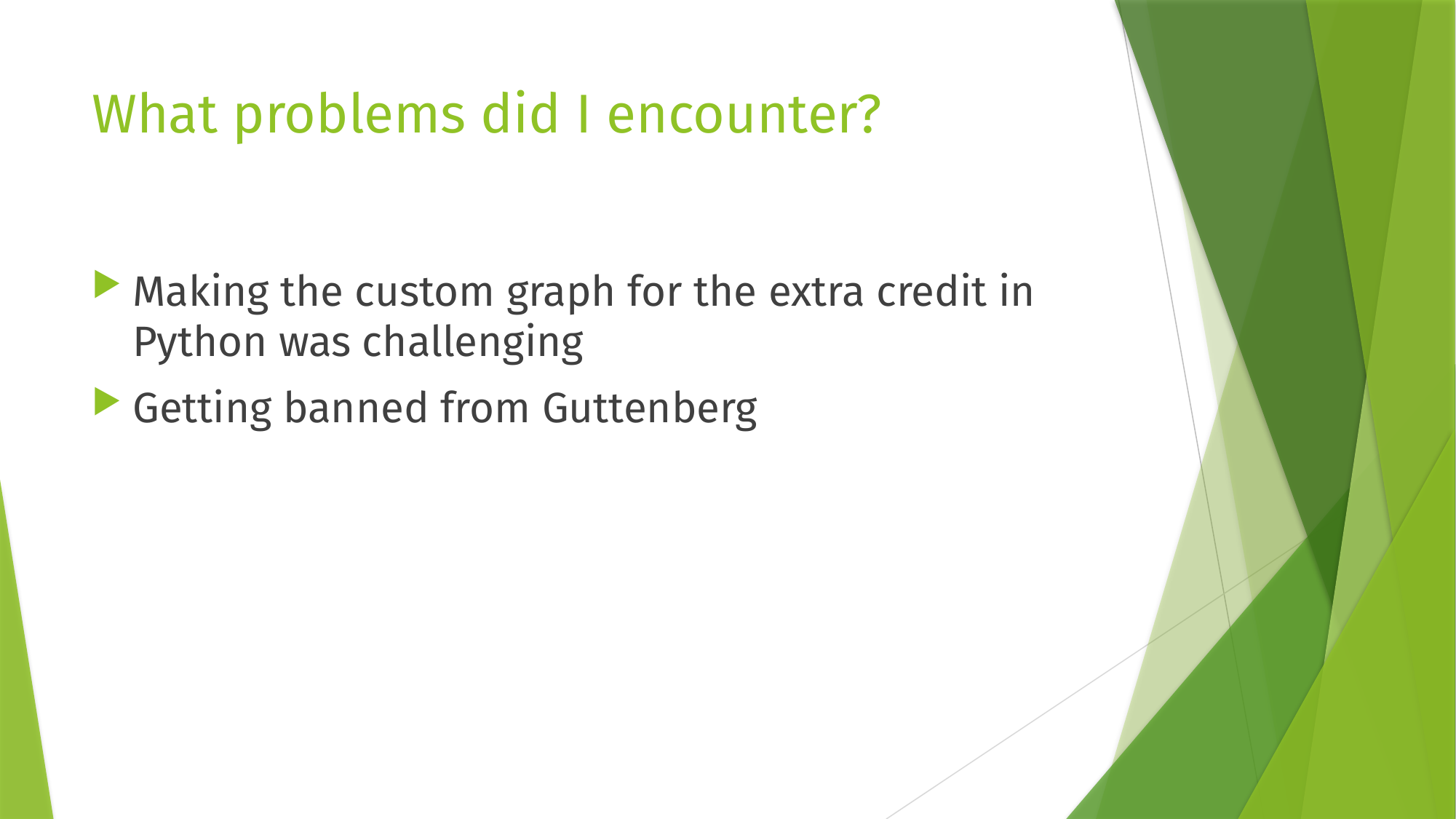

# What problems did I encounter?
Making the custom graph for the extra credit in Python was challenging
Getting banned from Guttenberg